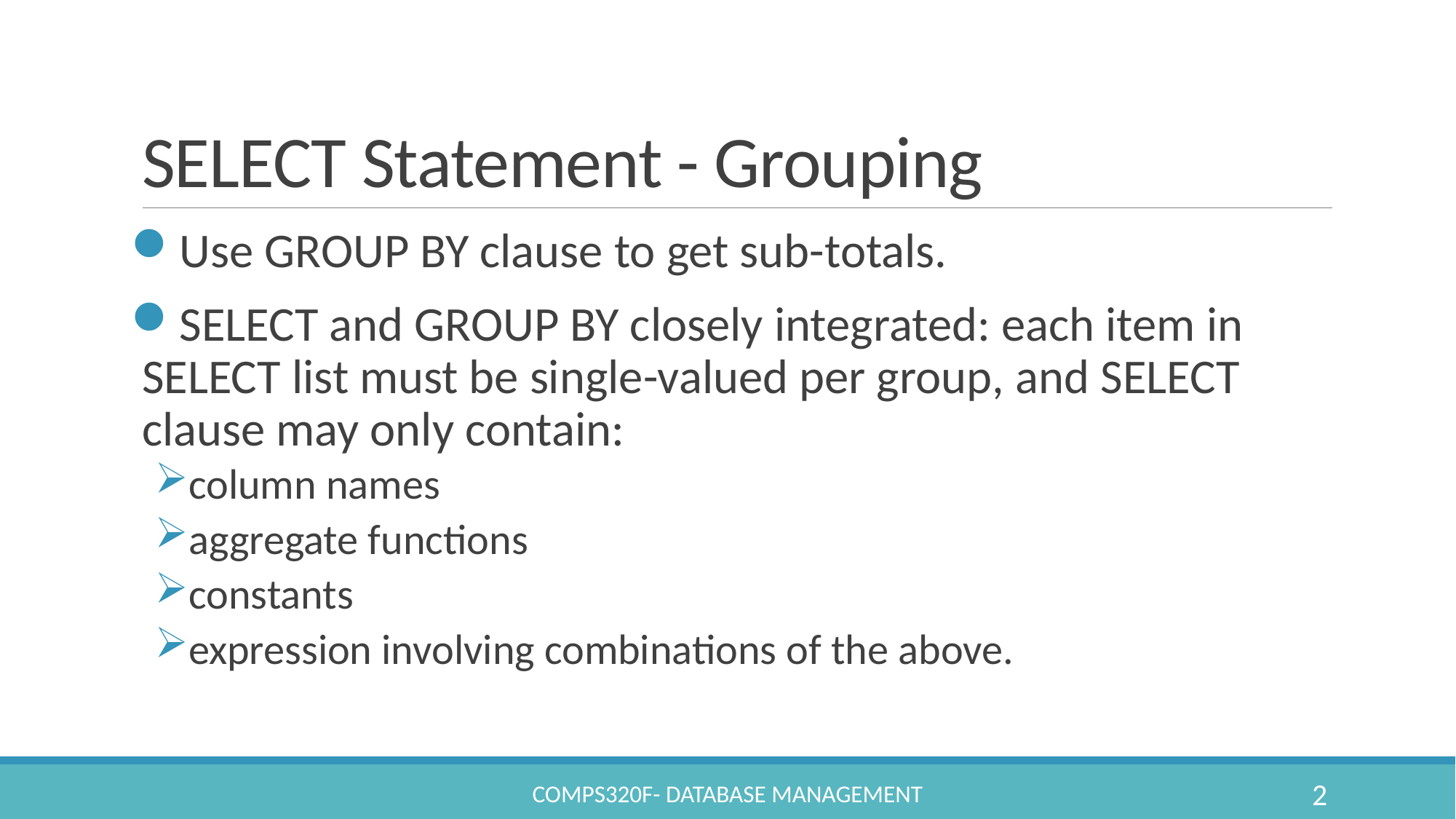

# SELECT Statement - Grouping
Use GROUP BY clause to get sub-totals.
SELECT and GROUP BY closely integrated: each item in SELECT list must be single-valued per group, and SELECT clause may only contain:
column names
aggregate functions
constants
expression involving combinations of the above.
COMPS320F- Database Management
2